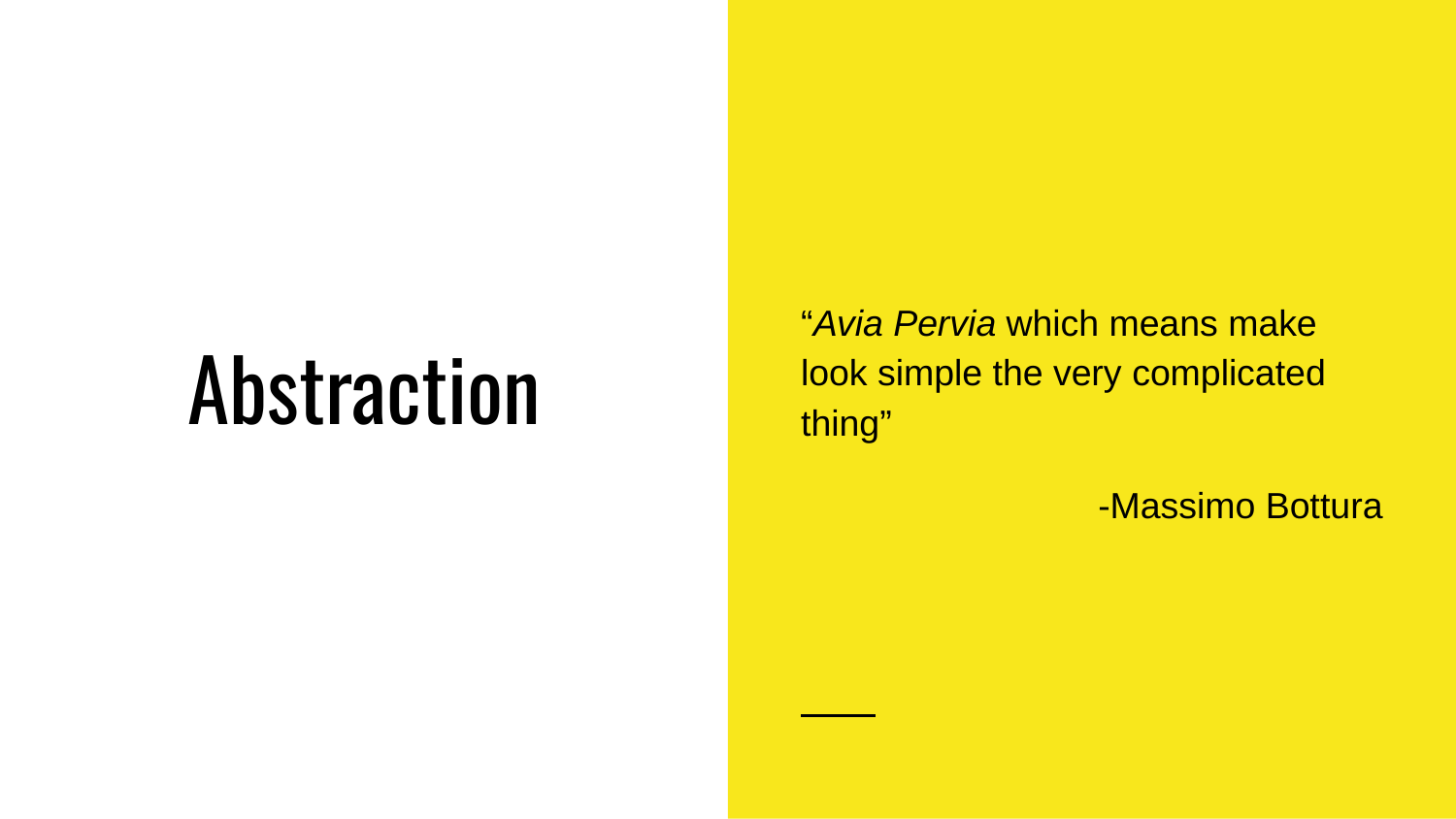

“Avia Pervia which means make look simple the very complicated thing”
-Massimo Bottura
Abstraction